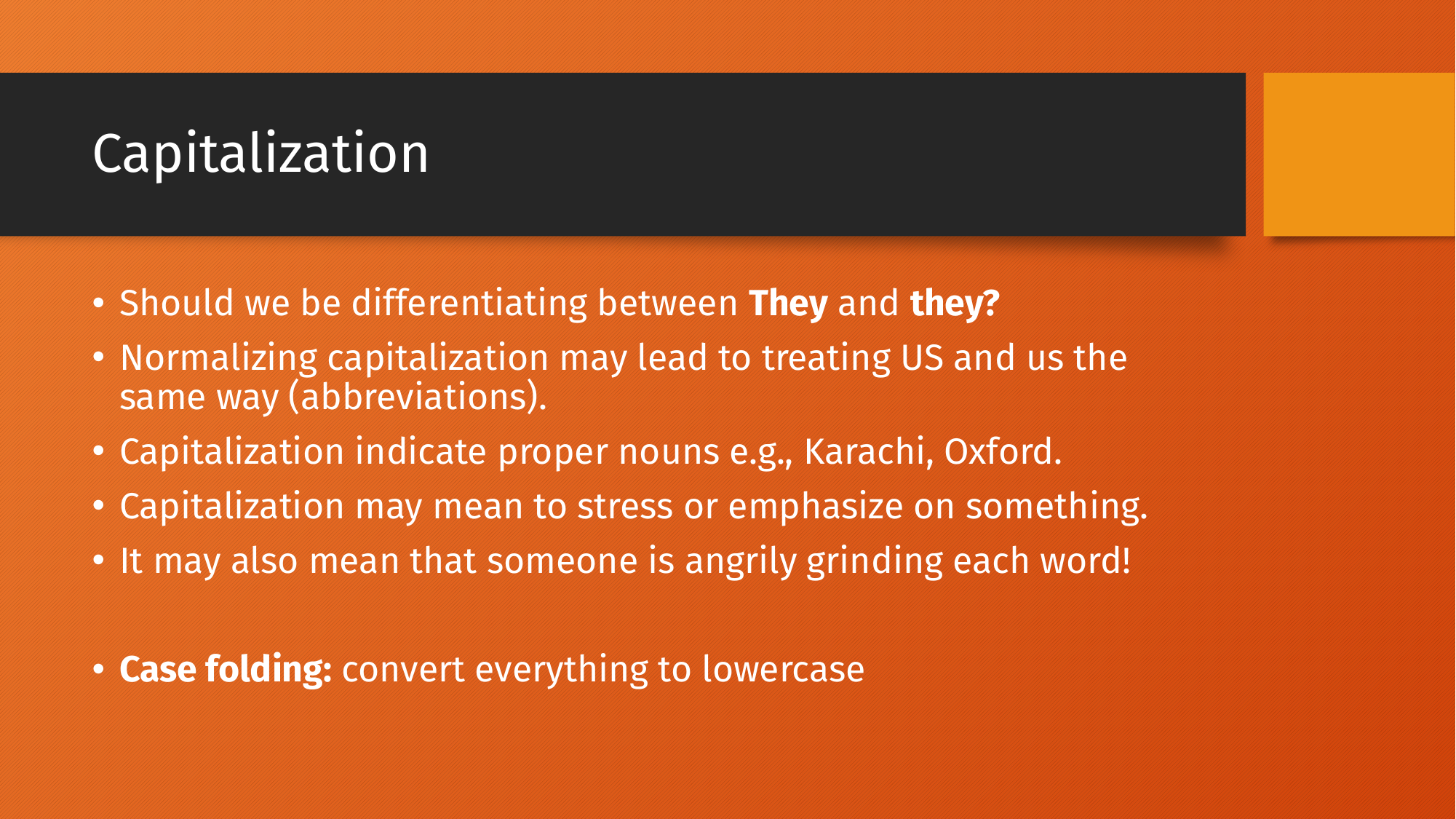

# Capitalization
Should we be differentiating between They and they?
Normalizing capitalization may lead to treating US and us the same way (abbreviations).
Capitalization indicate proper nouns e.g., Karachi, Oxford.
Capitalization may mean to stress or emphasize on something.
It may also mean that someone is angrily grinding each word!

Case folding: convert everything to lowercase